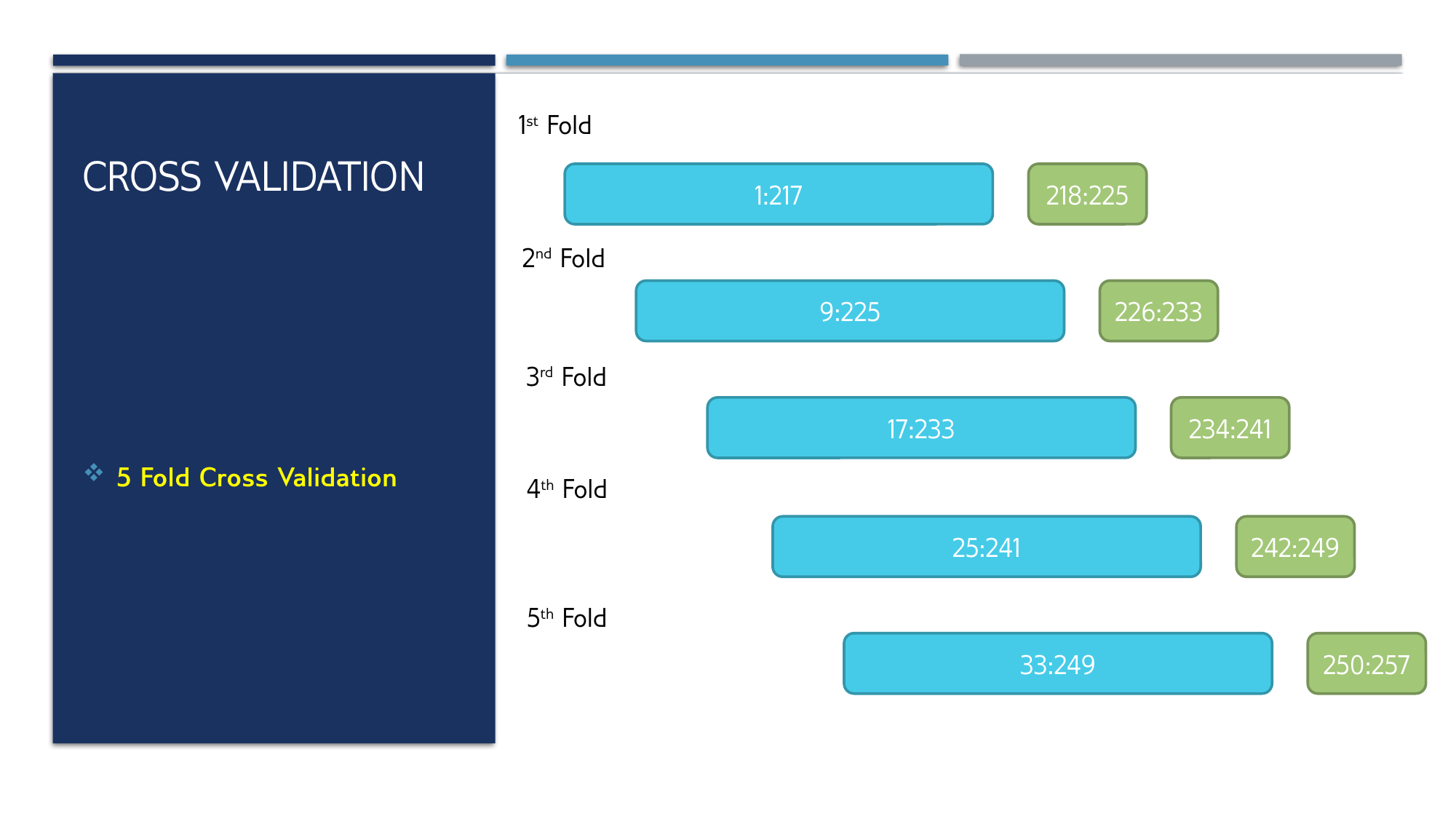

# Cross validation
1st Fold
218:225
1:217
5 Fold Cross Validation
2nd Fold
226:233
9:225
3rd Fold
234:241
17:233
4th Fold
242:249
25:241
5th Fold
250:257
33:249